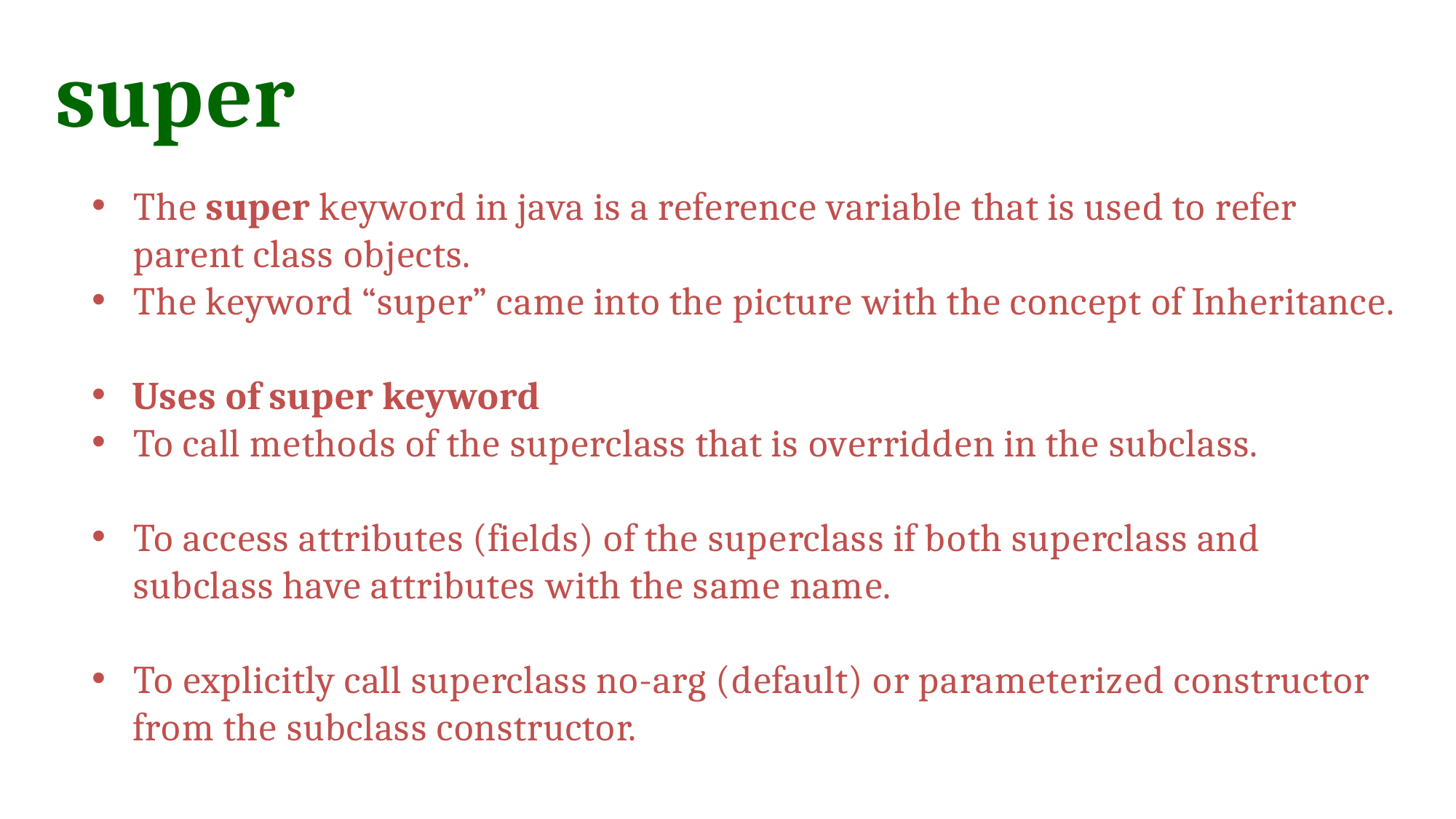

# super
The super keyword in java is a reference variable that is used to refer parent class objects.
The keyword “super” came into the picture with the concept of Inheritance.

Uses of super keyword
To call methods of the superclass that is overridden in the subclass.

To access attributes (fields) of the superclass if both superclass and subclass have attributes with the same name.

To explicitly call superclass no-arg (default) or parameterized constructor from the subclass constructor.